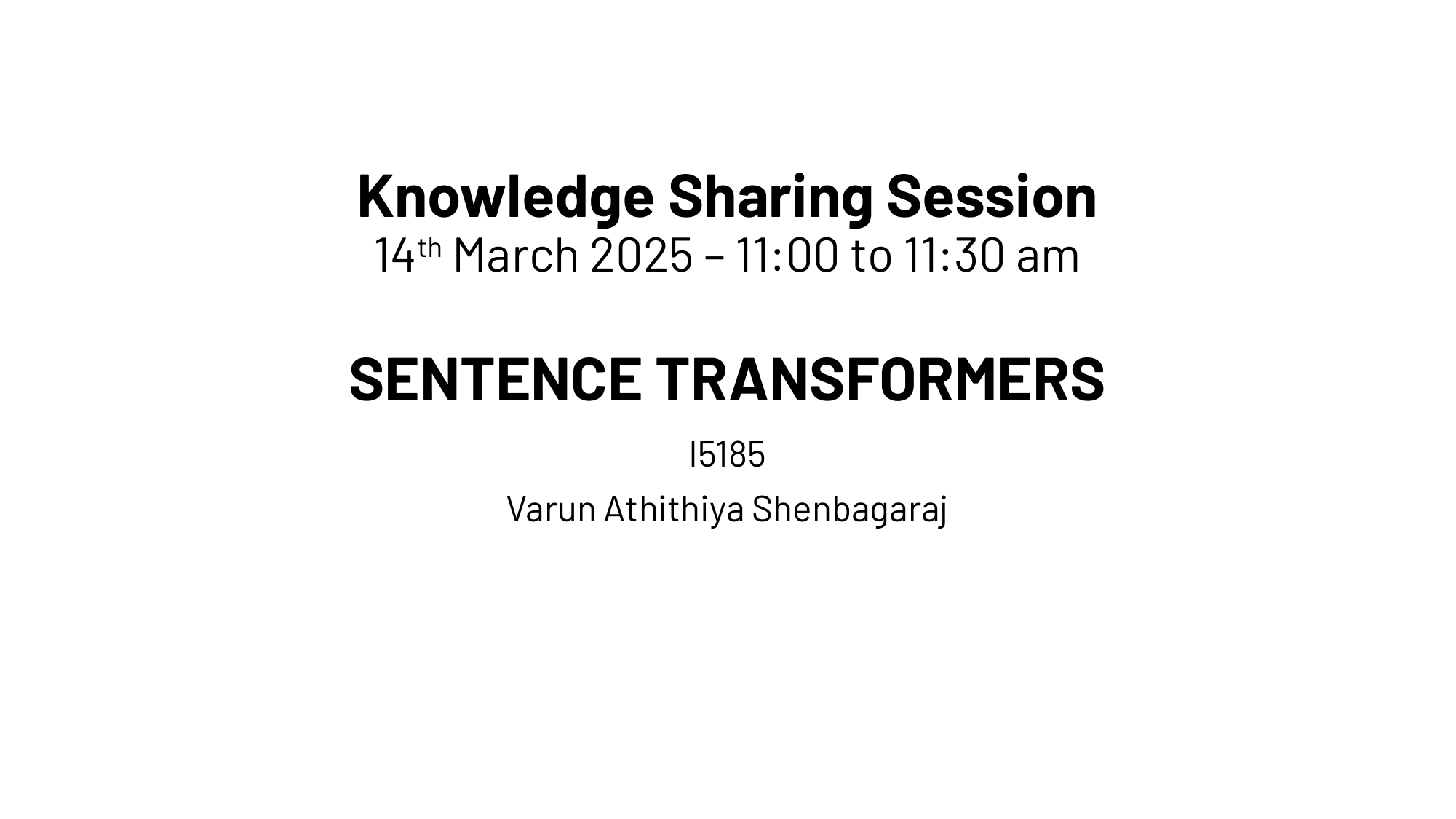

# Knowledge Sharing Session 14th March 2025 – 11:00 to 11:30 am SENTENCE TRANSFORMERS
I5185
Varun Athithiya Shenbagaraj